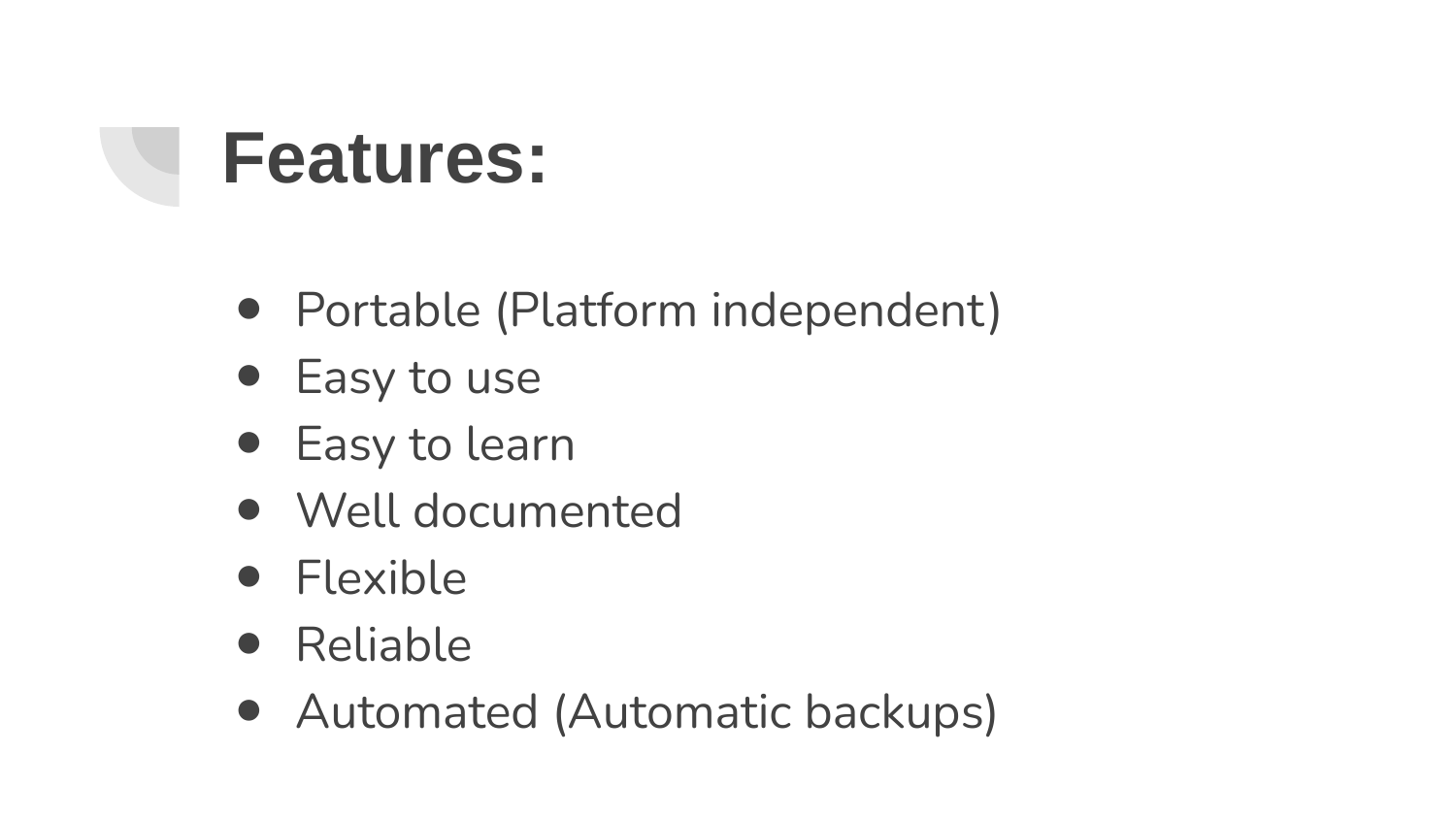

# Features:
Portable (Platform independent)
Easy to use
Easy to learn
Well documented
Flexible
Reliable
Automated (Automatic backups)